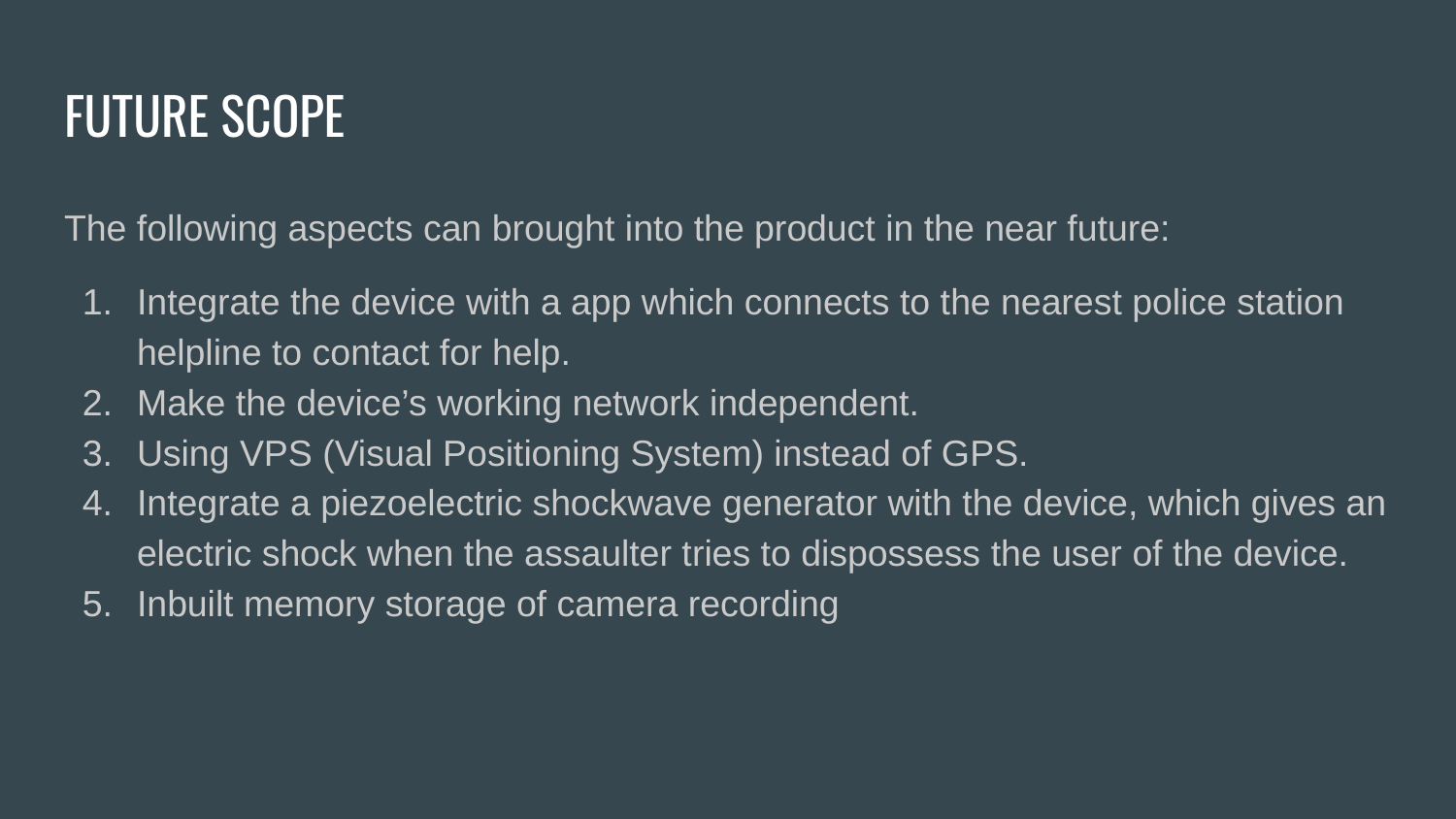

# FUTURE SCOPE
The following aspects can brought into the product in the near future:
Integrate the device with a app which connects to the nearest police station helpline to contact for help.
Make the device’s working network independent.
Using VPS (Visual Positioning System) instead of GPS.
Integrate a piezoelectric shockwave generator with the device, which gives an electric shock when the assaulter tries to dispossess the user of the device.
Inbuilt memory storage of camera recording